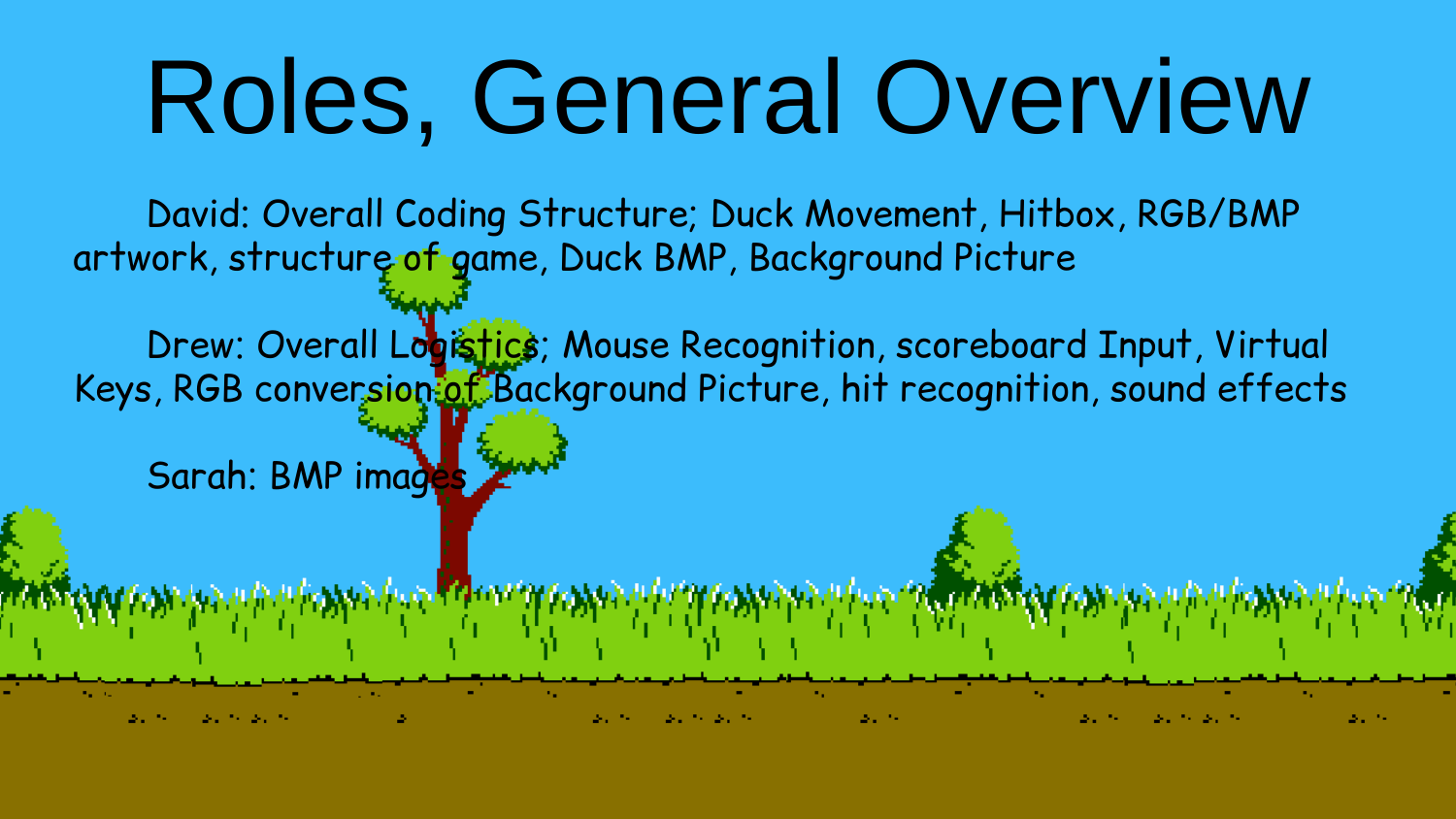

# Roles, General Overview
David: Overall Coding Structure; Duck Movement, Hitbox, RGB/BMP artwork, structure of game, Duck BMP, Background Picture

Drew: Overall Logistics; Mouse Recognition, scoreboard Input, Virtual Keys, RGB conversion of Background Picture, hit recognition, sound effects

Sarah: BMP images